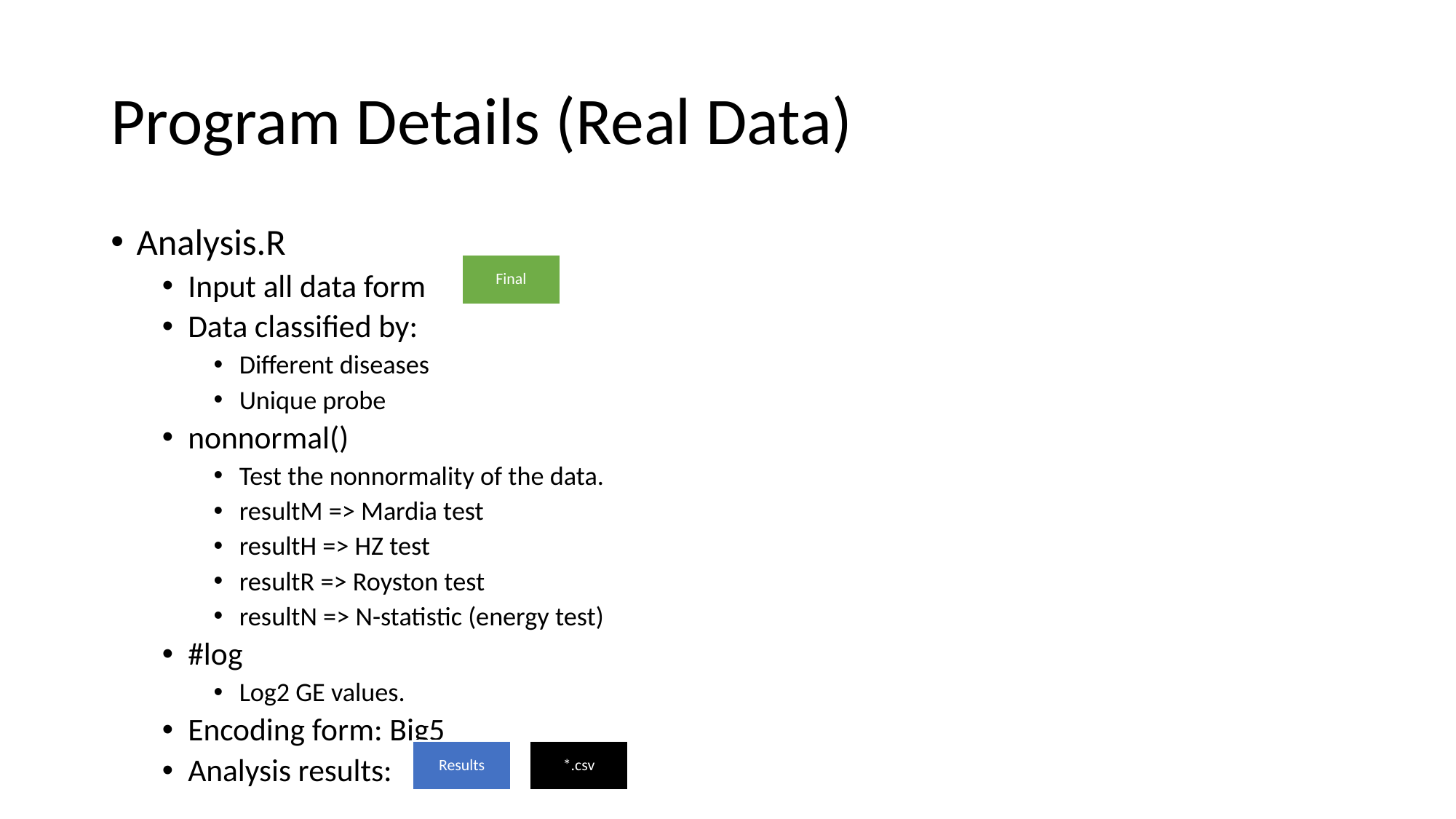

# Program Details (Real Data)
Analysis.R
Input all data form
Data classified by:
Different diseases
Unique probe
nonnormal()
Test the nonnormality of the data.
resultM => Mardia test
resultH => HZ test
resultR => Royston test
resultN => N-statistic (energy test)
#log
Log2 GE values.
Encoding form: Big5
Analysis results:

Final

Results

*.csv